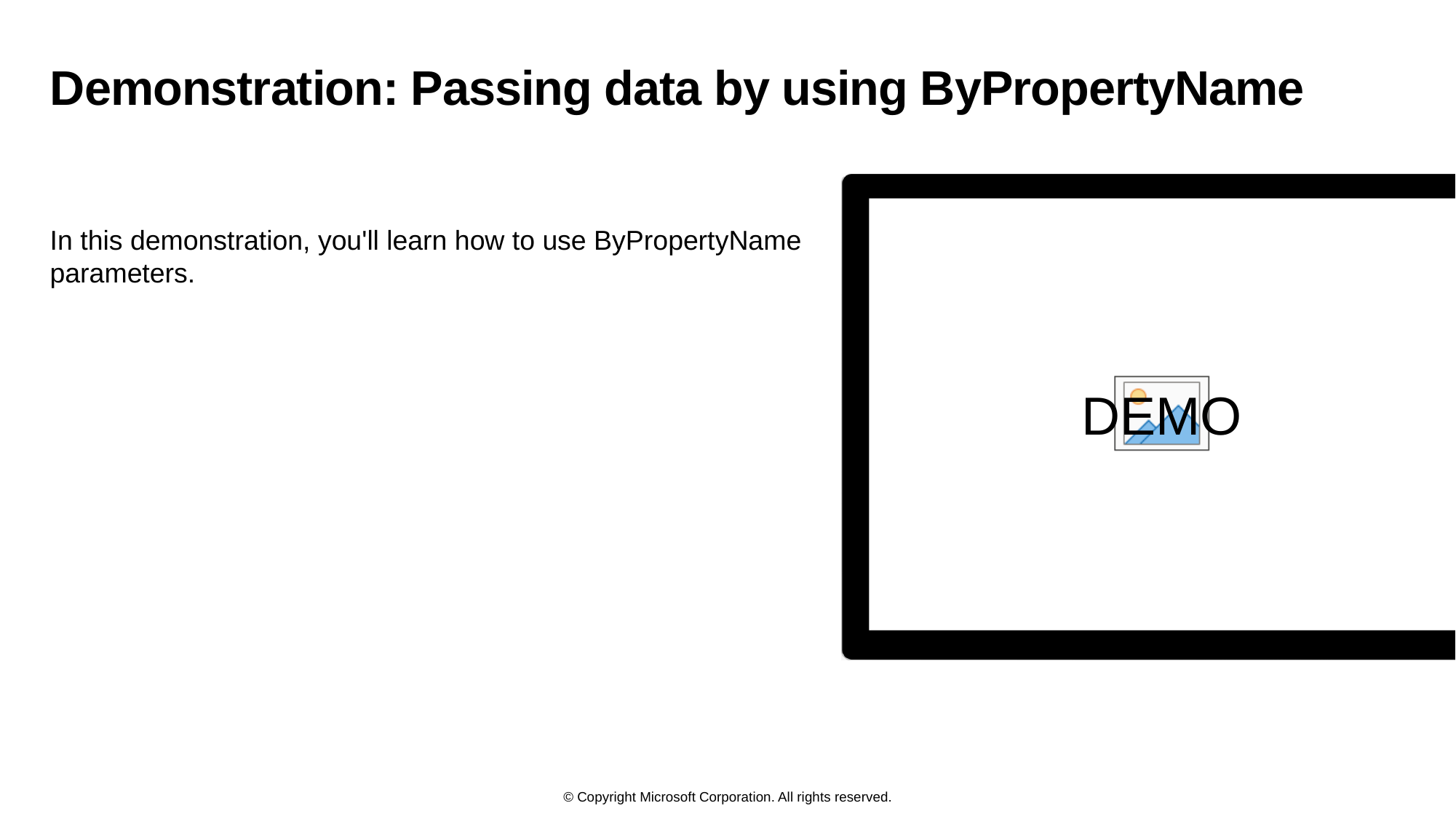

# Demonstration: Passing data by using ByPropertyName

In this demonstration, you'll learn how to use ByPropertyName parameters.